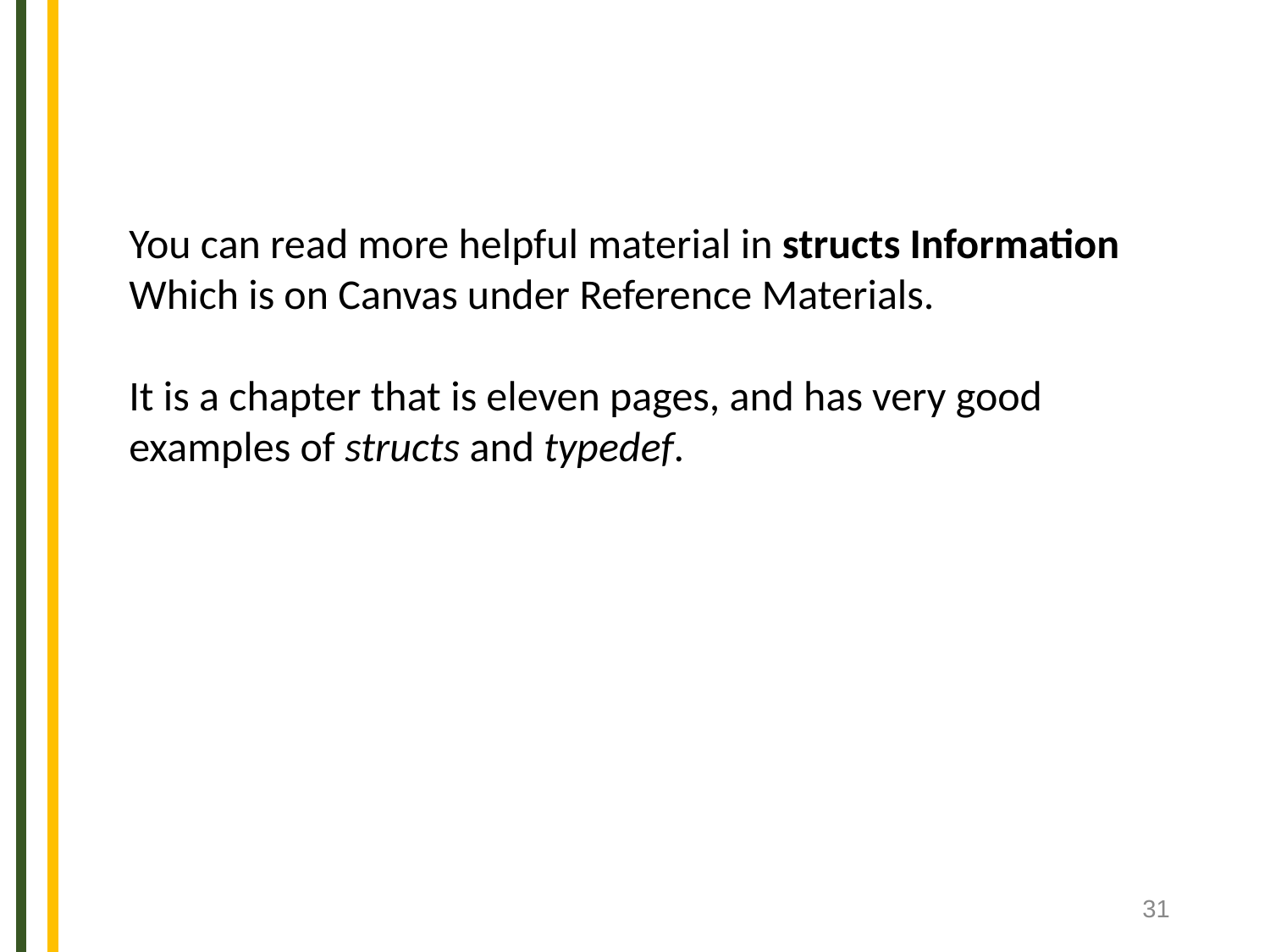

You can read more helpful material in structs Information
Which is on Canvas under Reference Materials.

It is a chapter that is eleven pages, and has very good
examples of structs and typedef.

31